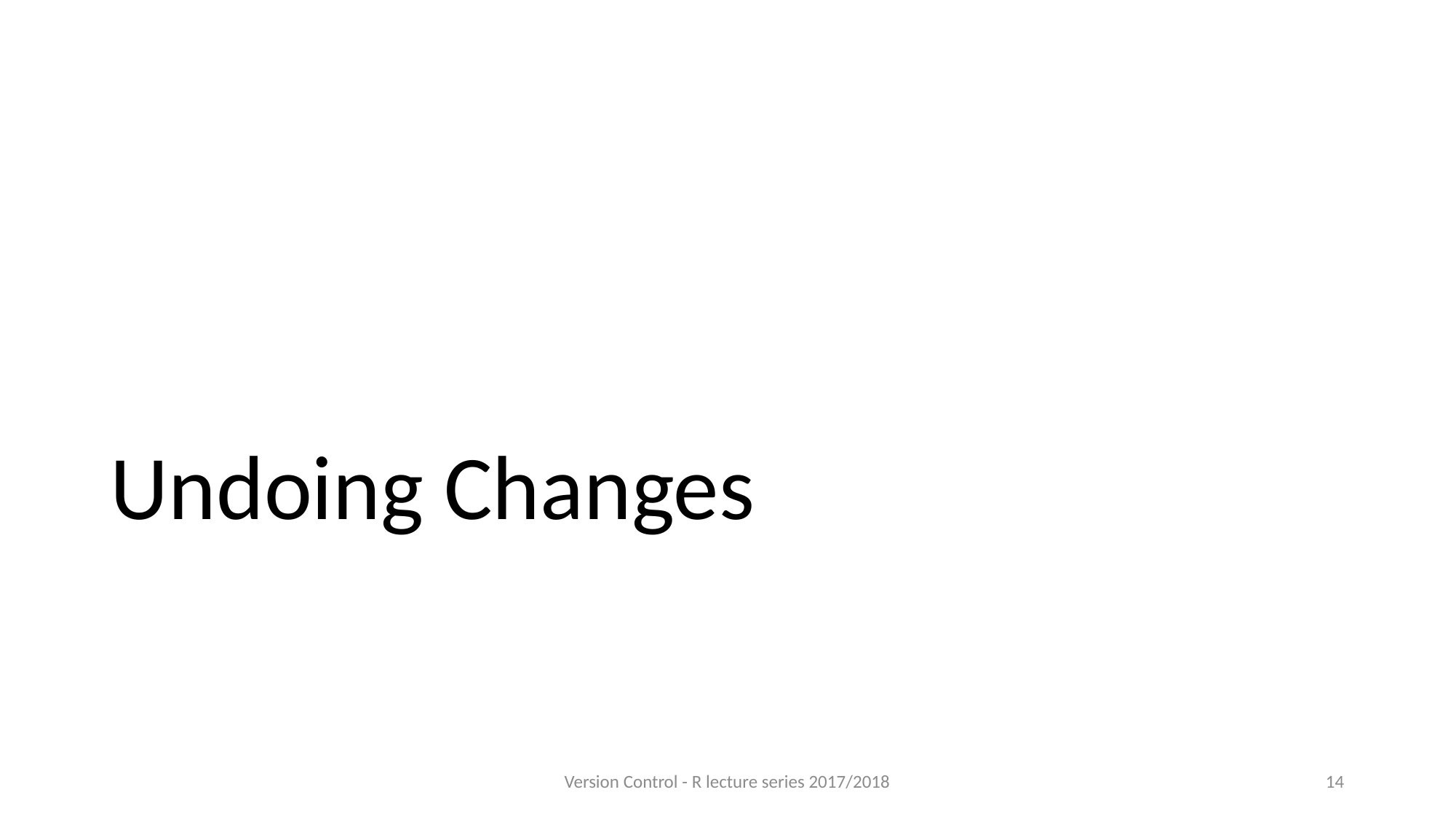

# Undoing Changes

Version Control - R lecture series 2017/2018
14